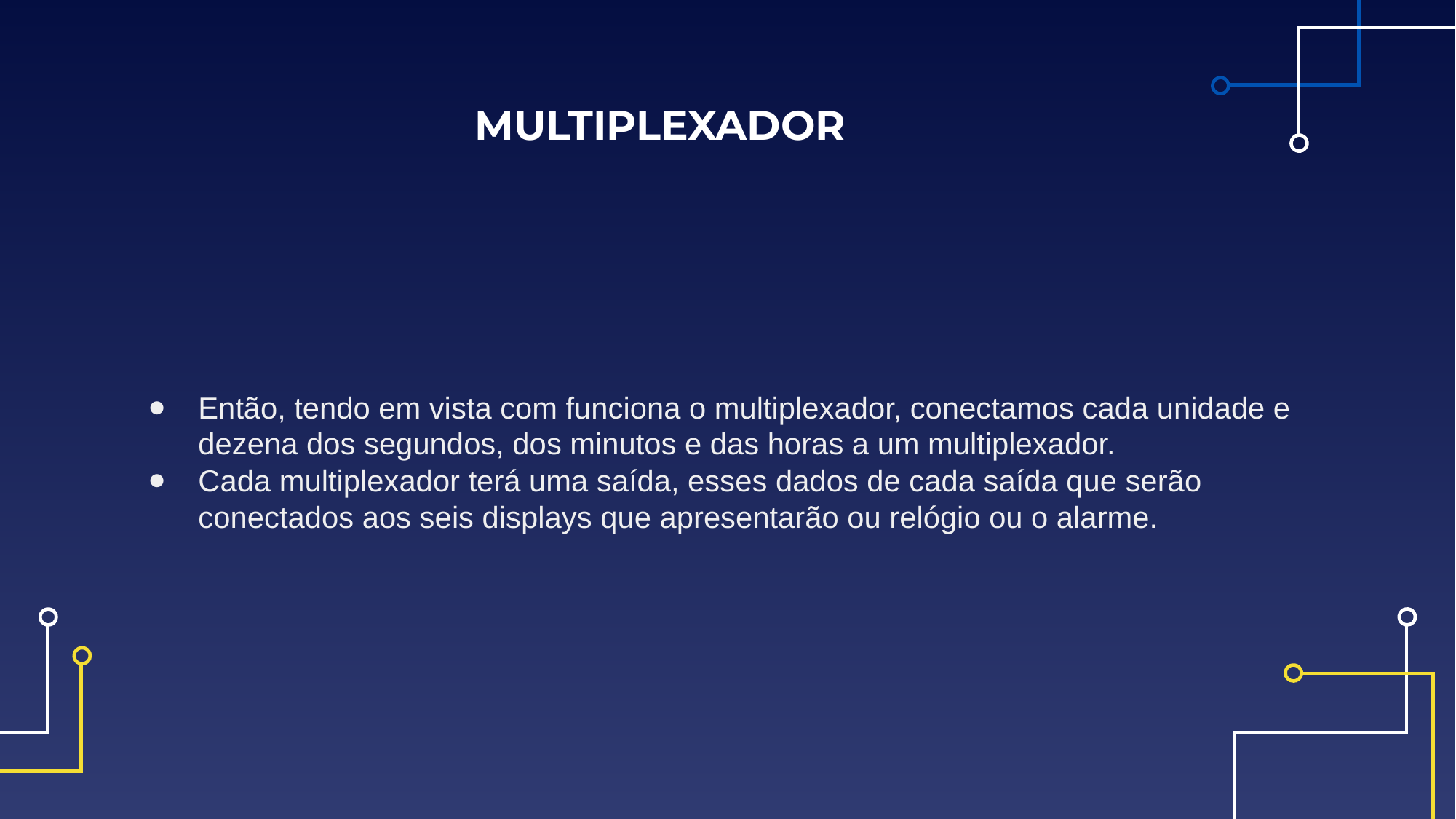

# MULTIPLEXADOR
Então, tendo em vista com funciona o multiplexador, conectamos cada unidade e dezena dos segundos, dos minutos e das horas a um multiplexador.
Cada multiplexador terá uma saída, esses dados de cada saída que serão conectados aos seis displays que apresentarão ou relógio ou o alarme.